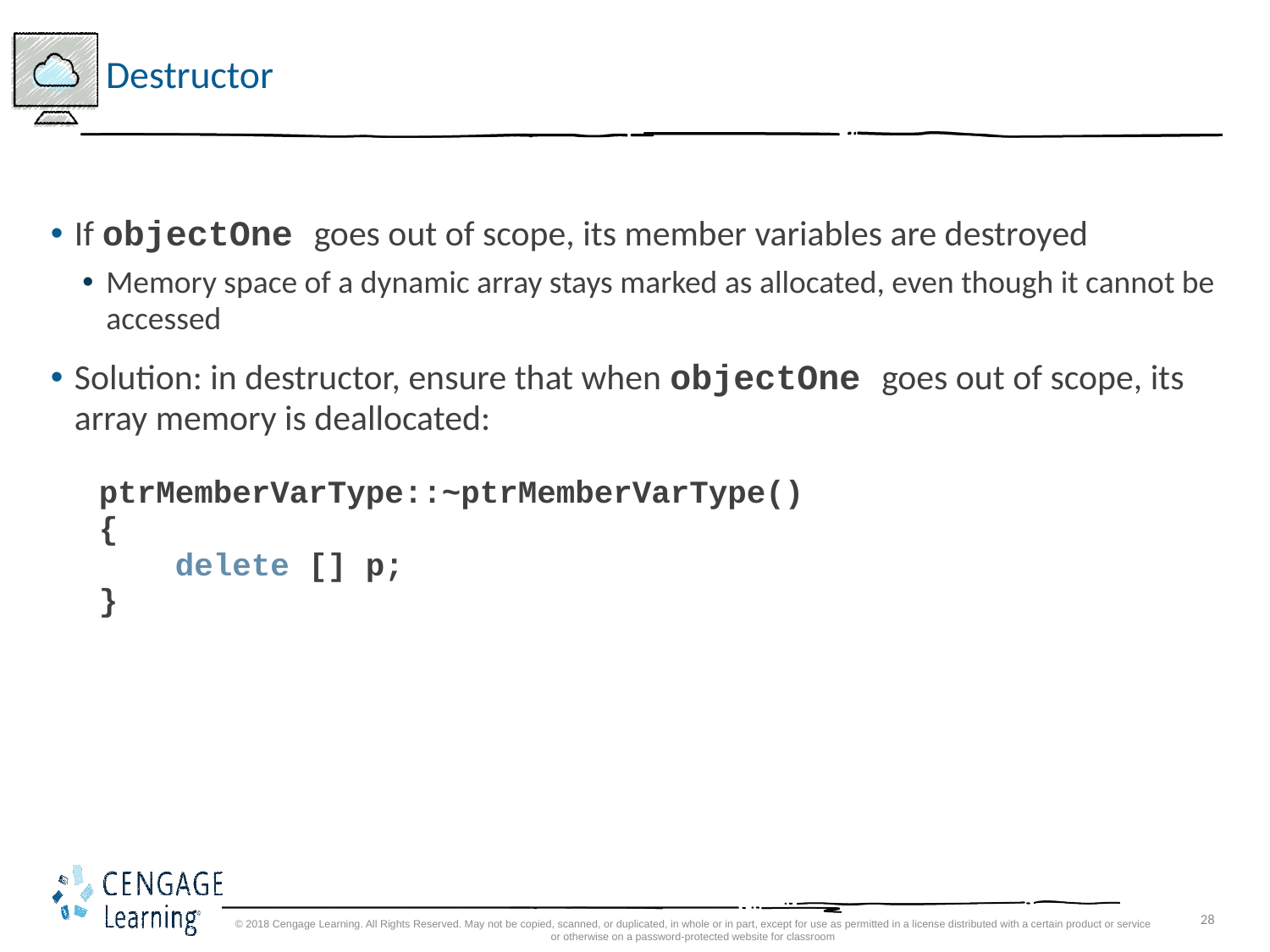

# Destructor
If objectOne goes out of scope, its member variables are destroyed
Memory space of a dynamic array stays marked as allocated, even though it cannot be accessed
Solution: in destructor, ensure that when objectOne goes out of scope, its array memory is deallocated:

ptrMemberVarType::~ptrMemberVarType()
{
    delete [] p;
}

© 2018 Cengage Learning. All Rights Reserved. May not be copied, scanned, or duplicated, in whole or in part, except for use as permitted in a license distributed with a certain product or service or otherwise on a password-protected website for classroom